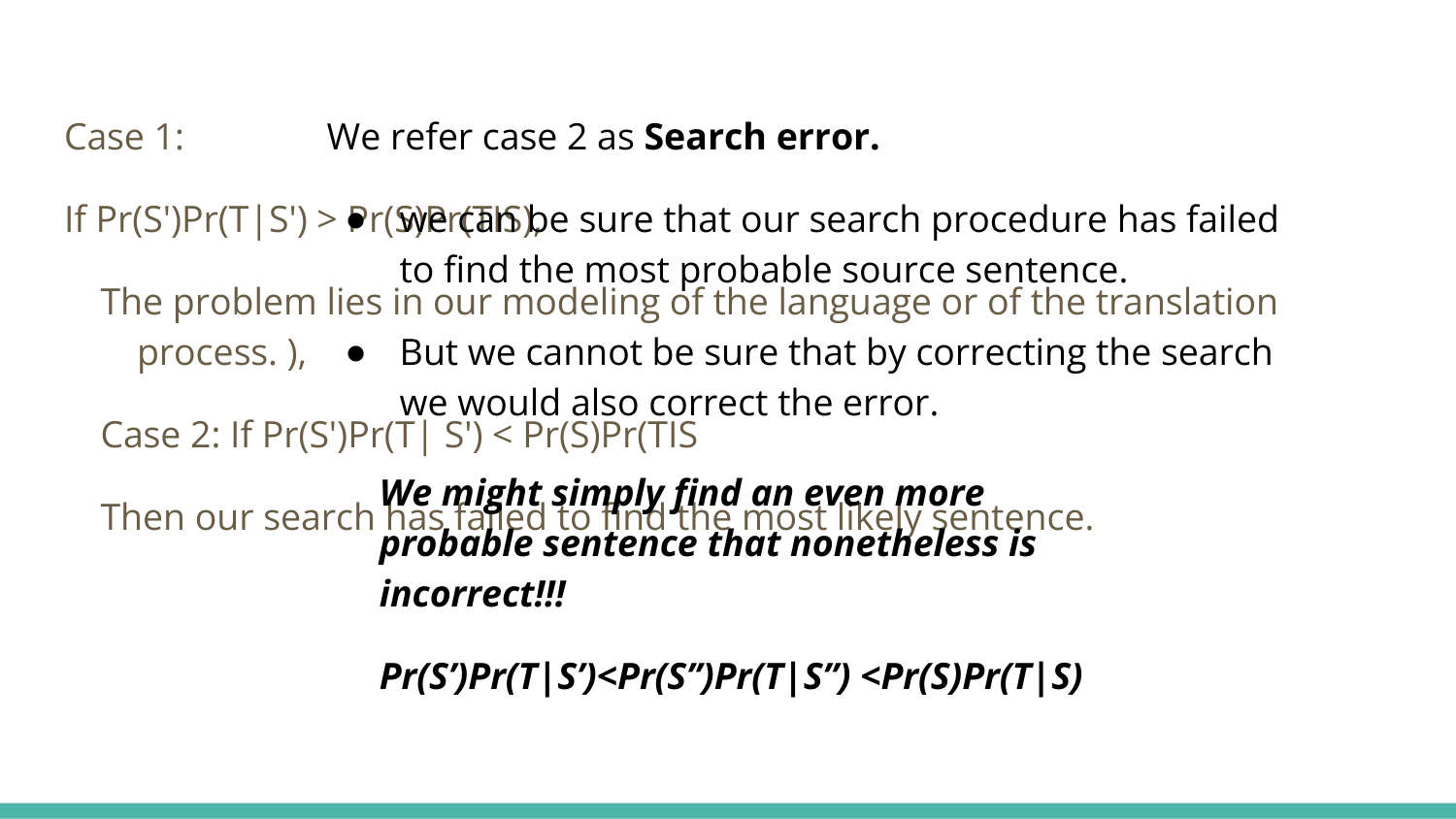

Case 1:
If Pr(S')Pr(T|S') > Pr(S)Pr(TIS),
The problem lies in our modeling of the language or of the translation process. ),
Case 2: If Pr(S')Pr(T| S') < Pr(S)Pr(TIS
Then our search has failed to find the most likely sentence.

We refer case 2 as Search error.
we can be sure that our search procedure has failed to find the most probable source sentence.
But we cannot be sure that by correcting the search we would also correct the error.

We might simply find an even more probable sentence that nonetheless is incorrect!!!
Pr(S’)Pr(T|S’)<Pr(S’’)Pr(T|S”) <Pr(S)Pr(T|S)